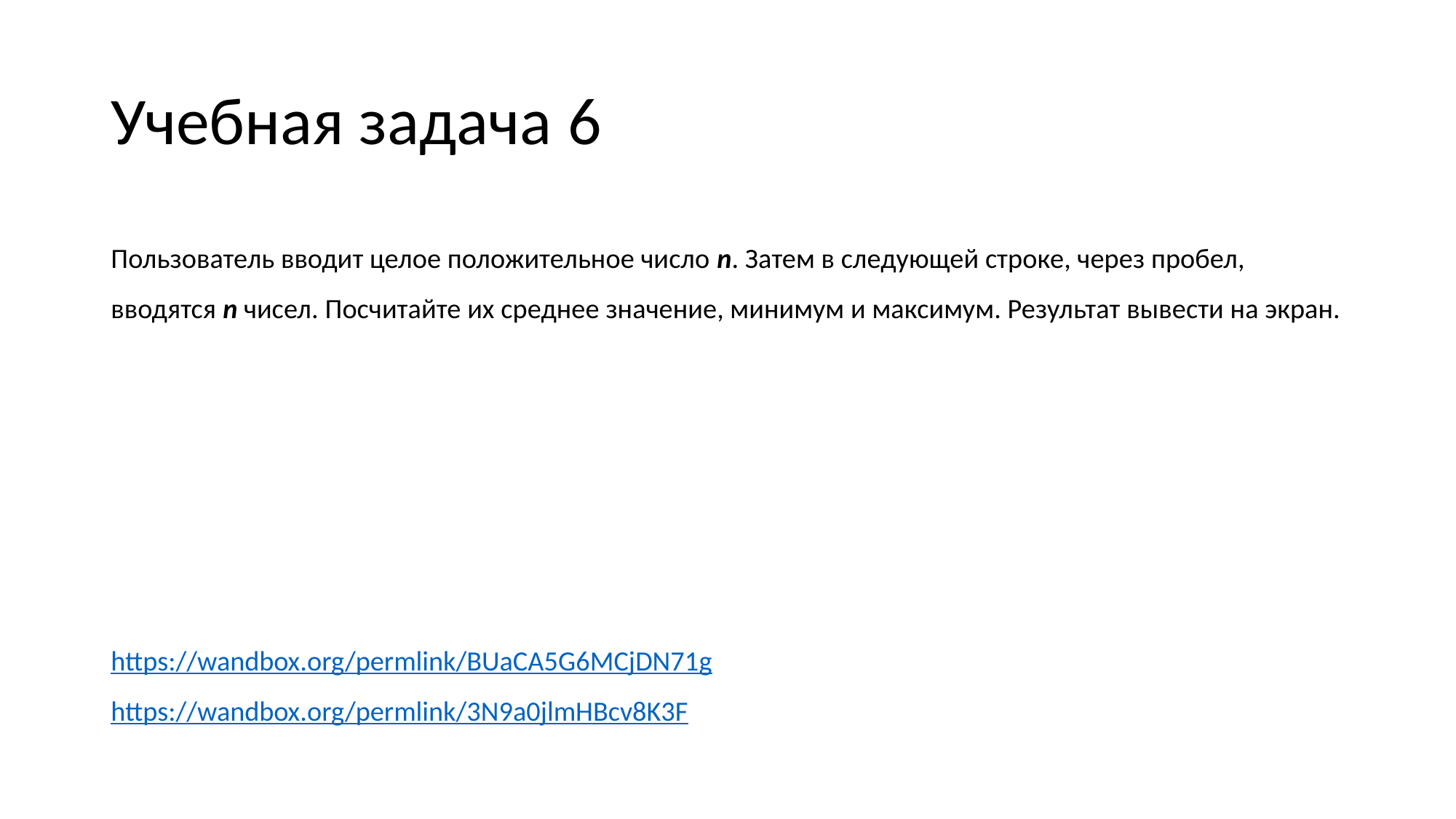

# Учебная задача 6
Пользователь вводит целое положительное число n. Затем в следующей строке, через пробел, вводятся n чисел. Посчитайте их среднее значение, минимум и максимум. Результат вывести на экран.

https://wandbox.org/permlink/BUaCA5G6MCjDN71g
https://wandbox.org/permlink/3N9a0jlmHBcv8K3F